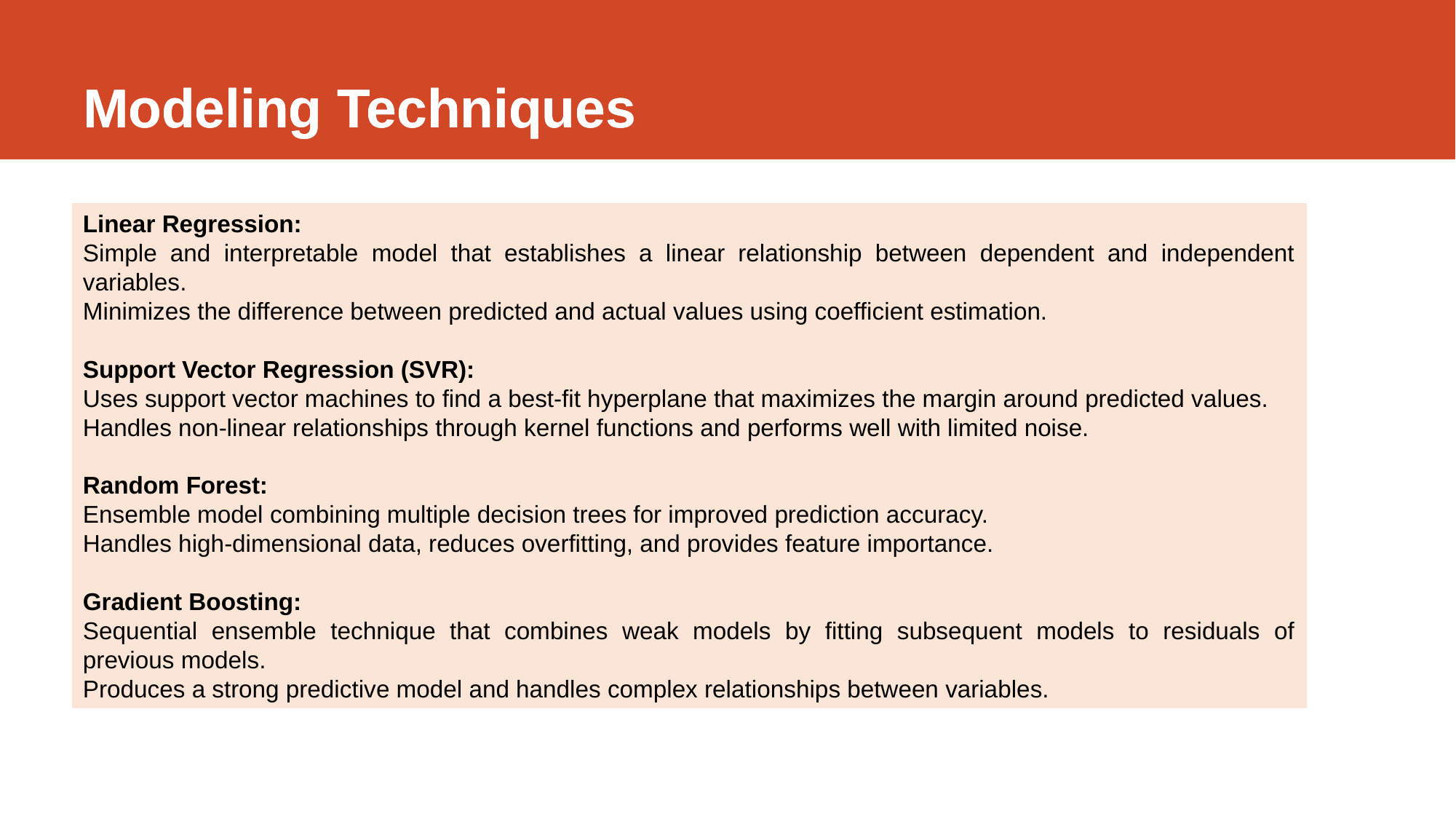

# Modeling Techniques
Modeling Techniques
Linear Regression:
Simple and interpretable model that establishes a linear relationship between dependent and independent variables.
Minimizes the difference between predicted and actual values using coefficient estimation.

Support Vector Regression (SVR):
Uses support vector machines to find a best-fit hyperplane that maximizes the margin around predicted values.
Handles non-linear relationships through kernel functions and performs well with limited noise.

Random Forest:
Ensemble model combining multiple decision trees for improved prediction accuracy.
Handles high-dimensional data, reduces overfitting, and provides feature importance.

Gradient Boosting:
Sequential ensemble technique that combines weak models by fitting subsequent models to residuals of previous models.
Produces a strong predictive model and handles complex relationships between variables.
Linear Regression:
Simple and interpretable model that establishes a linear relationship between dependent and independent variables.
Minimizes the difference between predicted and actual values using coefficient estimation.

Support Vector Regression (SVR):
Uses support vector machines to find a best-fit hyperplane that maximizes the margin around predicted values.
Handles non-linear relationships through kernel functions and performs well with limited noise.

Random Forest:
Ensemble model combining multiple decision trees for improved prediction accuracy.
Handles high-dimensional data, reduces overfitting, and provides feature importance.

Gradient Boosting:
Sequential ensemble technique that combines weak models by fitting subsequent models to residuals of previous models.
Produces a strong predictive model and handles complex relationships between variables.